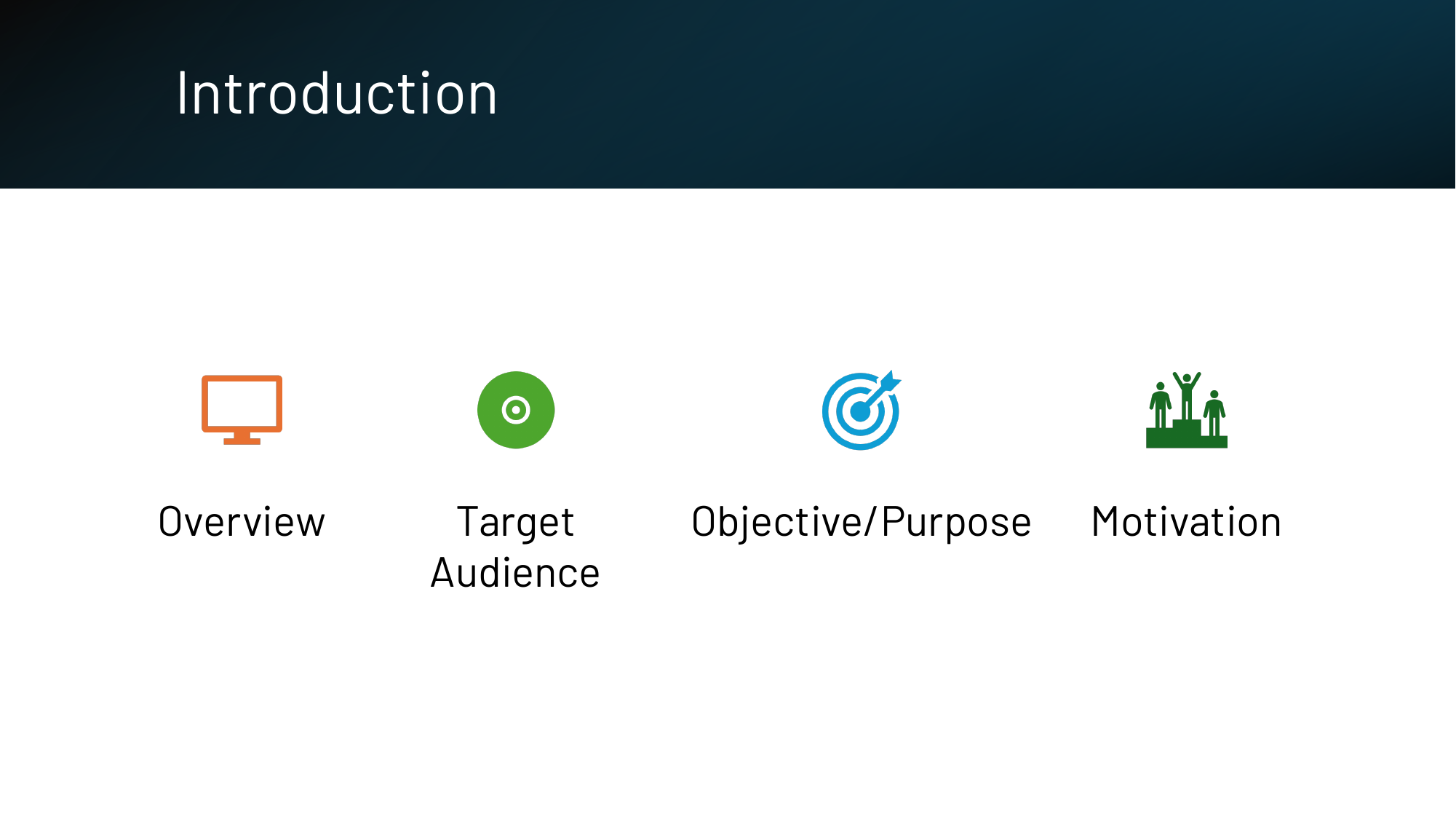

# Introduction
Overview
Target Audience
Objective/Purpose
Motivation